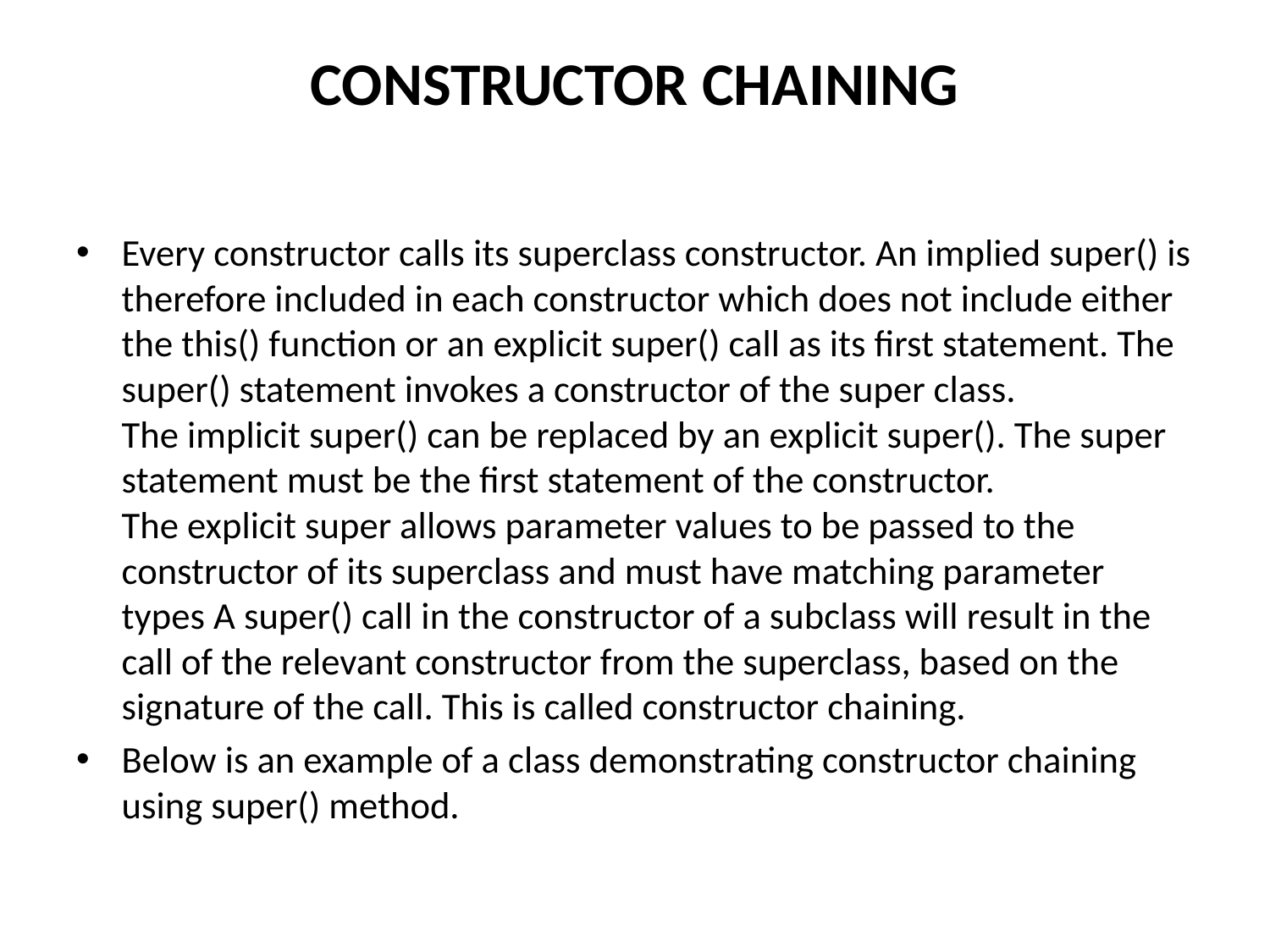

# CONSTRUCTOR CHAINING
Every constructor calls its superclass constructor. An implied super() is therefore included in each constructor which does not include either the this() function or an explicit super() call as its first statement. The super() statement invokes a constructor of the super class.
The implicit super() can be replaced by an explicit super(). The super statement must be the first statement of the constructor.
The explicit super allows parameter values to be passed to the constructor of its superclass and must have matching parameter types A super() call in the constructor of a subclass will result in the call of the relevant constructor from the superclass, based on the signature of the call. This is called constructor chaining.
Below is an example of a class demonstrating constructor chaining using super() method.